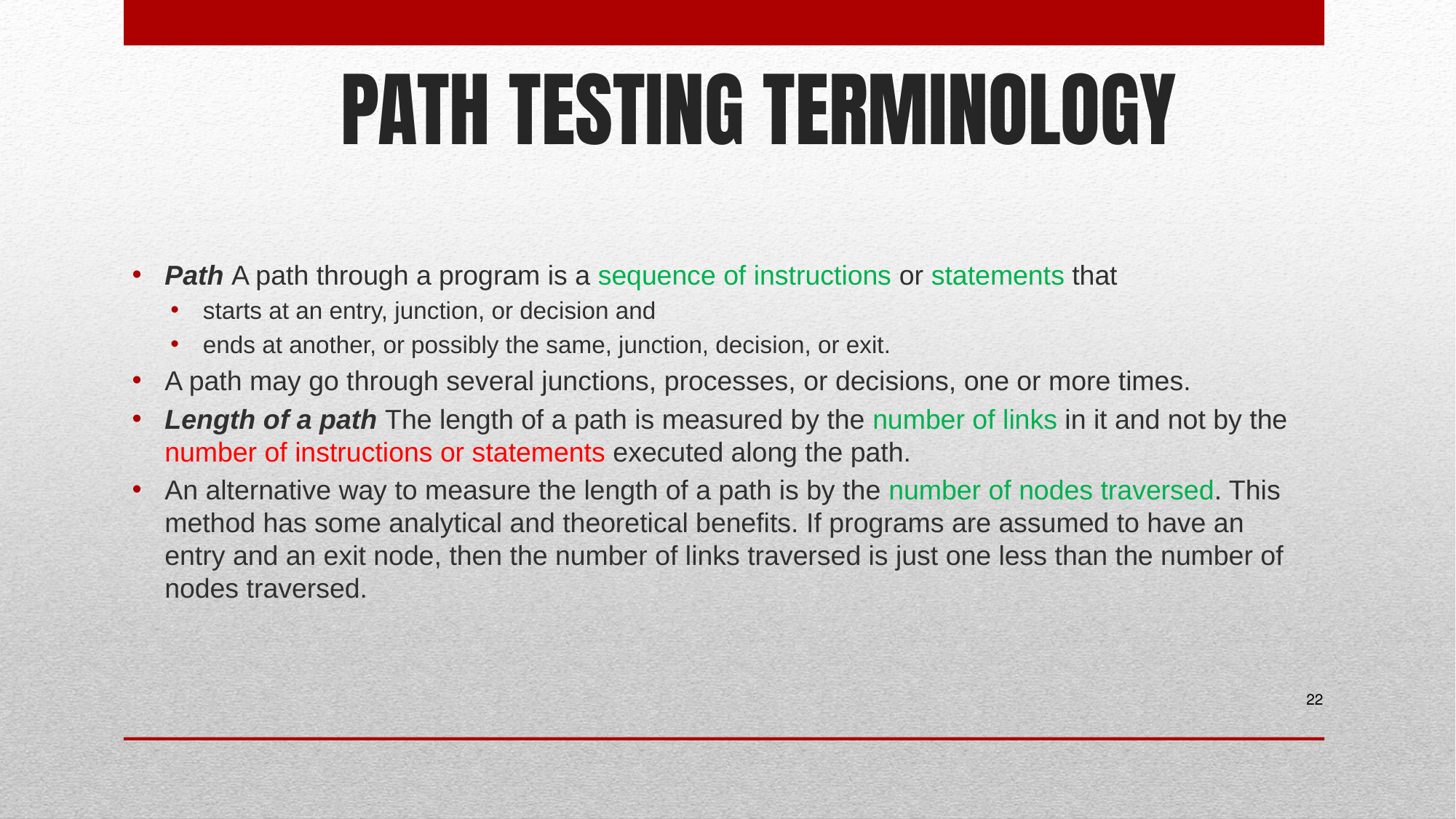

PATH TESTING TERMINOLOGY
Path A path through a program is a sequence of instructions or statements that
starts at an entry, junction, or decision and
ends at another, or possibly the same, junction, decision, or exit.
A path may go through several junctions, processes, or decisions, one or more times.
Length of a path The length of a path is measured by the number of links in it and not by the number of instructions or statements executed along the path.
An alternative way to measure the length of a path is by the number of nodes traversed. This method has some analytical and theoretical benefits. If programs are assumed to have an entry and an exit node, then the number of links traversed is just one less than the number of nodes traversed.

22